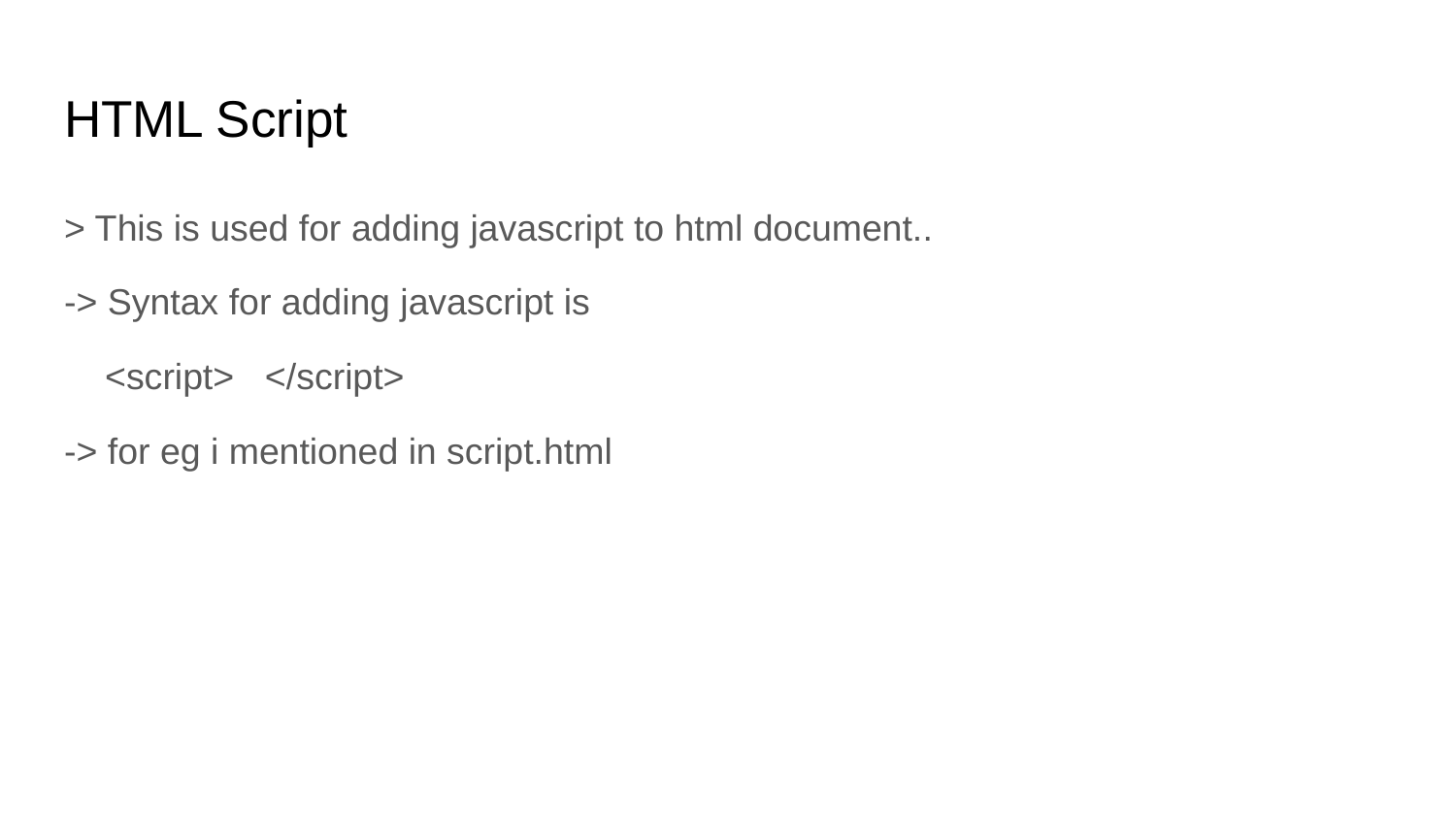

# HTML Script
> This is used for adding javascript to html document..
-> Syntax for adding javascript is
    <script>   </script>
-> for eg i mentioned in script.html